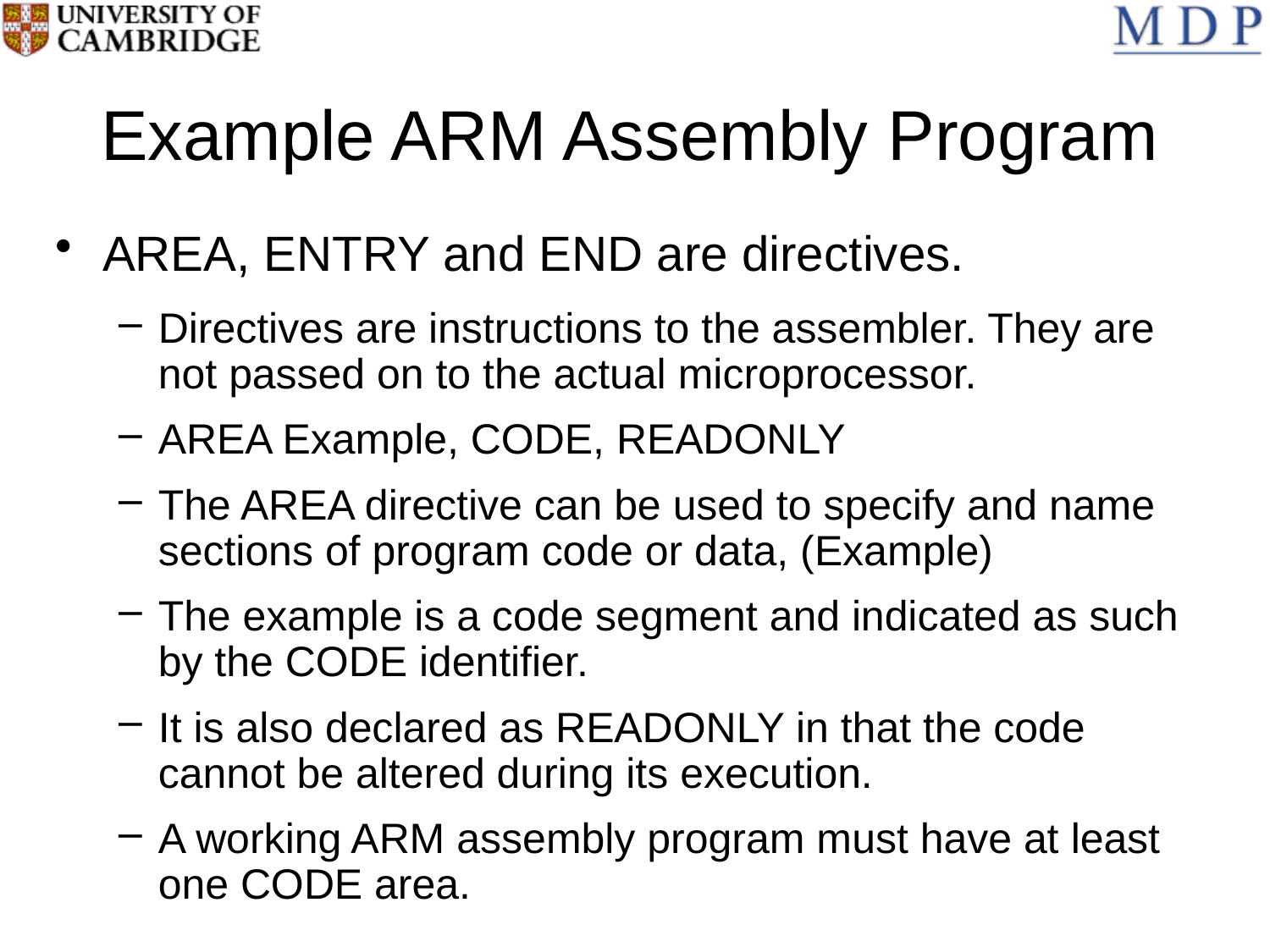

# Example ARM Assembly Program
AREA, ENTRY and END are directives.
Directives are instructions to the assembler. They are not passed on to the actual microprocessor.
AREA Example, CODE, READONLY
The AREA directive can be used to specify and name sections of program code or data, (Example)
The example is a code segment and indicated as such by the CODE identifier.
It is also declared as READONLY in that the code cannot be altered during its execution.
A working ARM assembly program must have at least one CODE area.